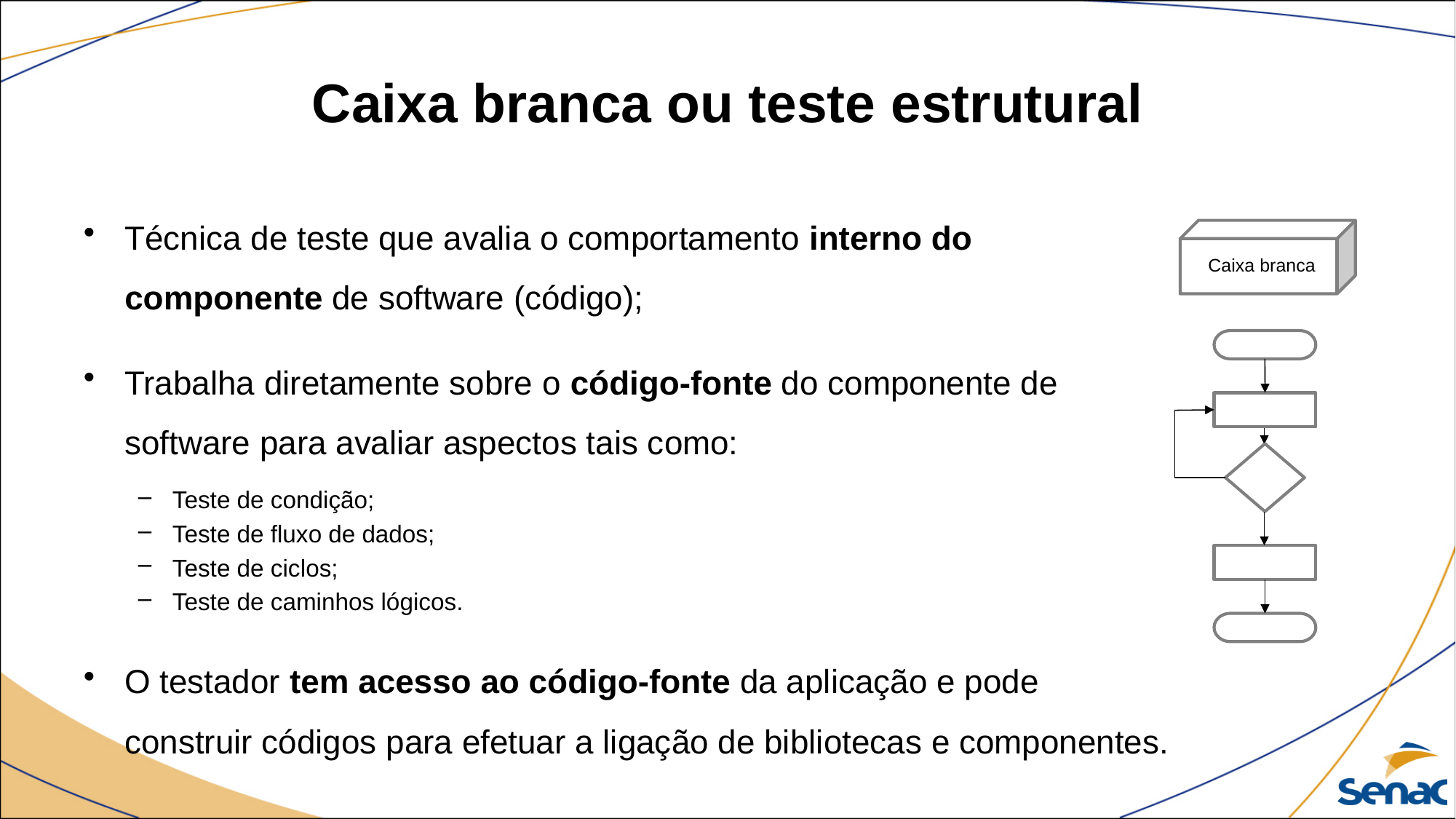

# Caixa branca ou teste estrutural
Técnica de teste que avalia o comportamento interno do componente de software (código);
Trabalha diretamente sobre o código-fonte do componente de software para avaliar aspectos tais como:
Teste de condição;
Teste de fluxo de dados;
Teste de ciclos;
Teste de caminhos lógicos.
O testador tem acesso ao código-fonte da aplicação e pode construir códigos para efetuar a ligação de bibliotecas e componentes.

Caixa branca